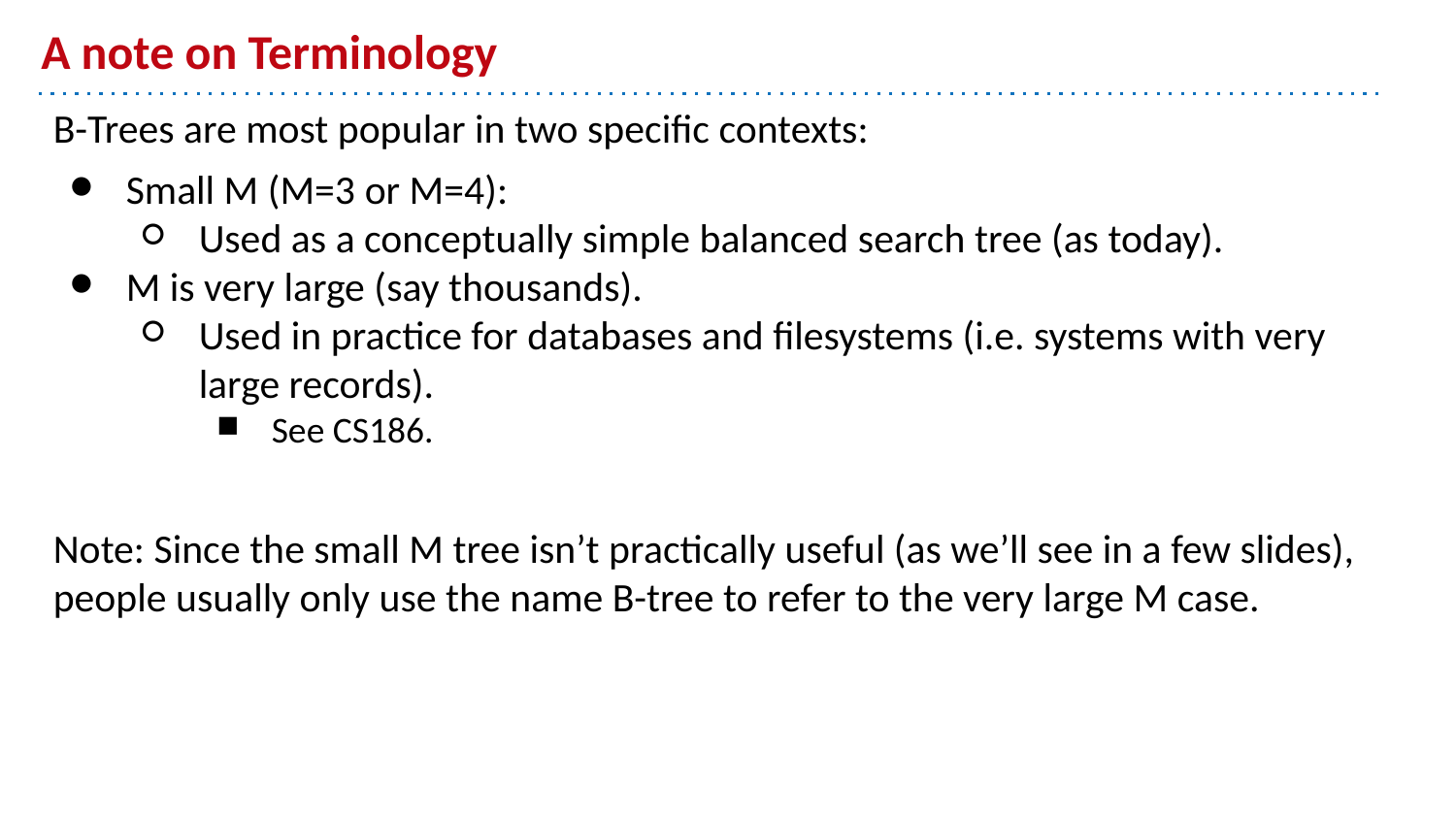

# A note on Terminology
B-Trees are most popular in two specific contexts:
Small M (M=3 or M=4):
Used as a conceptually simple balanced search tree (as today).
M is very large (say thousands).
Used in practice for databases and filesystems (i.e. systems with very large records).
See CS186.

Note: Since the small M tree isn’t practically useful (as we’ll see in a few slides), people usually only use the name B-tree to refer to the very large M case.